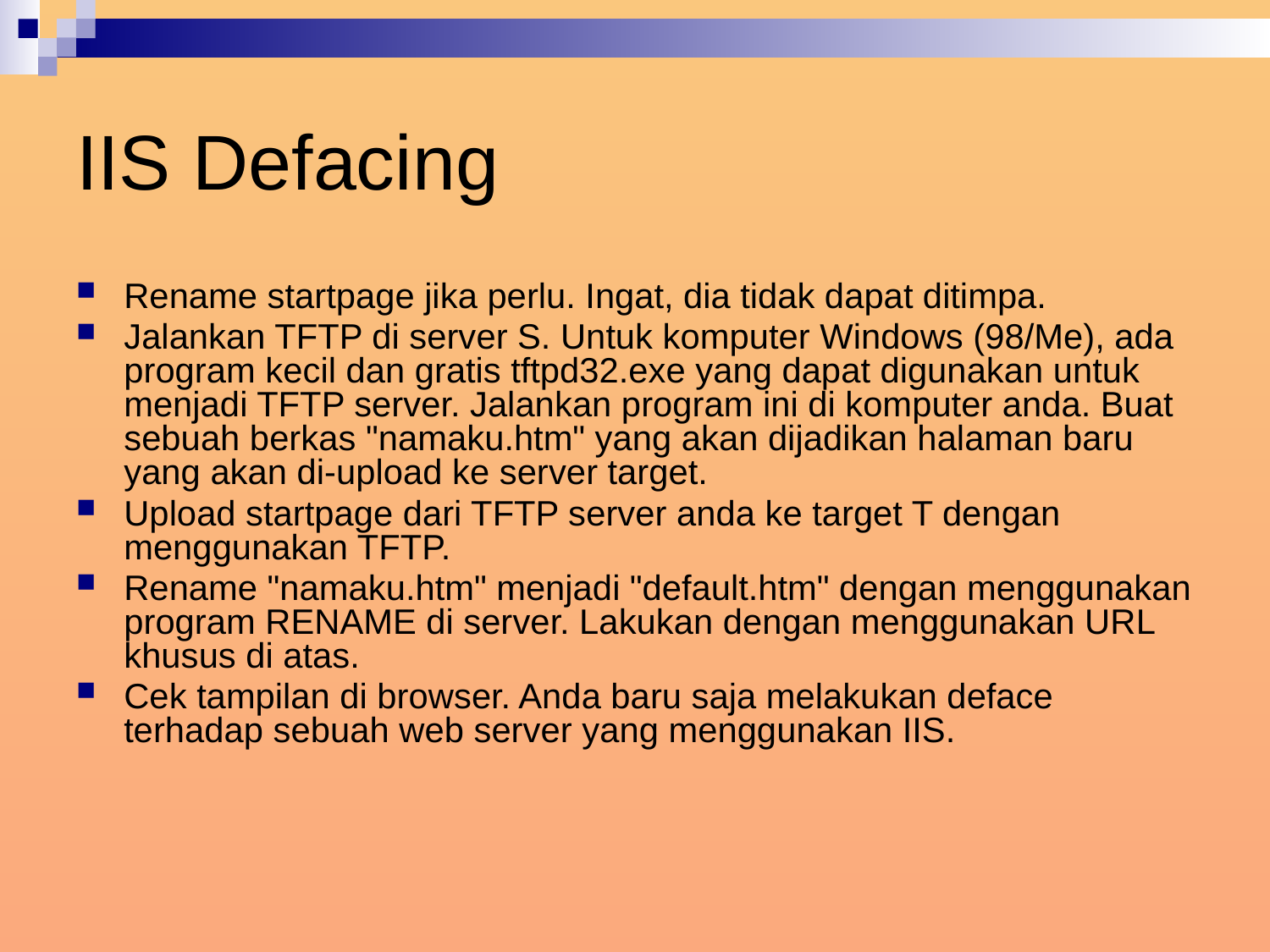

# IIS Defacing
Rename startpage jika perlu. Ingat, dia tidak dapat ditimpa.
Jalankan TFTP di server S. Untuk komputer Windows (98/Me), ada program kecil dan gratis tftpd32.exe yang dapat digunakan untuk menjadi TFTP server. Jalankan program ini di komputer anda. Buat sebuah berkas "namaku.htm" yang akan dijadikan halaman baru yang akan di-upload ke server target.
Upload startpage dari TFTP server anda ke target T dengan menggunakan TFTP.
Rename "namaku.htm" menjadi "default.htm" dengan menggunakan program RENAME di server. Lakukan dengan menggunakan URL khusus di atas.
Cek tampilan di browser. Anda baru saja melakukan deface terhadap sebuah web server yang menggunakan IIS.